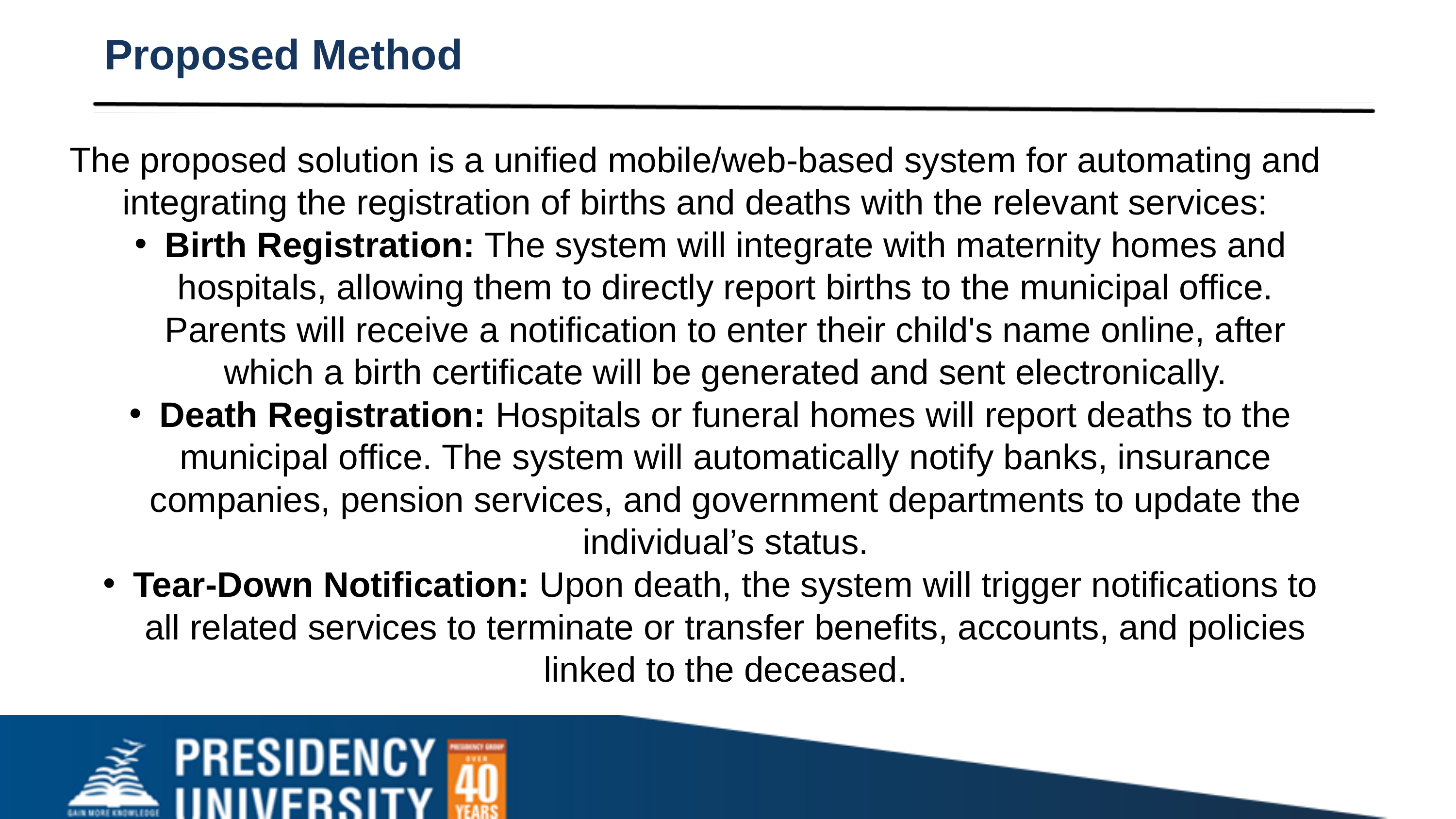

Proposed Method

The proposed solution is a unified mobile/web-based system for automating and integrating the registration of births and deaths with the relevant services:
Birth Registration: The system will integrate with maternity homes and hospitals, allowing them to directly report births to the municipal office. Parents will receive a notification to enter their child's name online, after which a birth certificate will be generated and sent electronically.
Death Registration: Hospitals or funeral homes will report deaths to the municipal office. The system will automatically notify banks, insurance companies, pension services, and government departments to update the individual’s status.
Tear-Down Notification: Upon death, the system will trigger notifications to all related services to terminate or transfer benefits, accounts, and policies linked to the deceased.